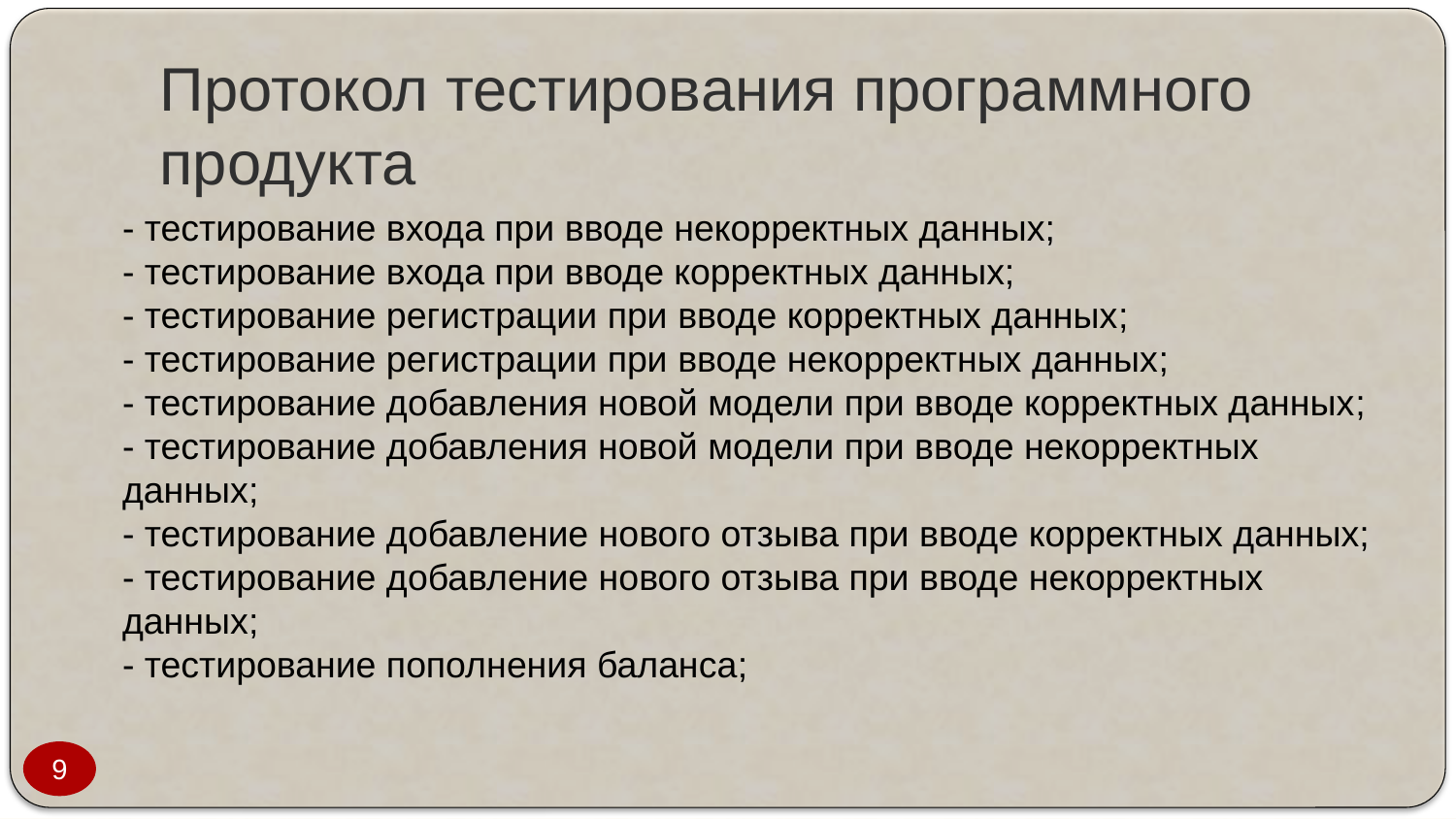

# Протокол тестирования программного продукта
- тестирование входа при вводе некорректных данных;
- тестирование входа при вводе корректных данных;
- тестирование регистрации при вводе корректных данных;
- тестирование регистрации при вводе некорректных данных;
- тестирование добавления новой модели при вводе корректных данных;
- тестирование добавления новой модели при вводе некорректных данных;
- тестирование добавление нового отзыва при вводе корректных данных;
- тестирование добавление нового отзыва при вводе некорректных данных;
- тестирование пополнения баланса;
9